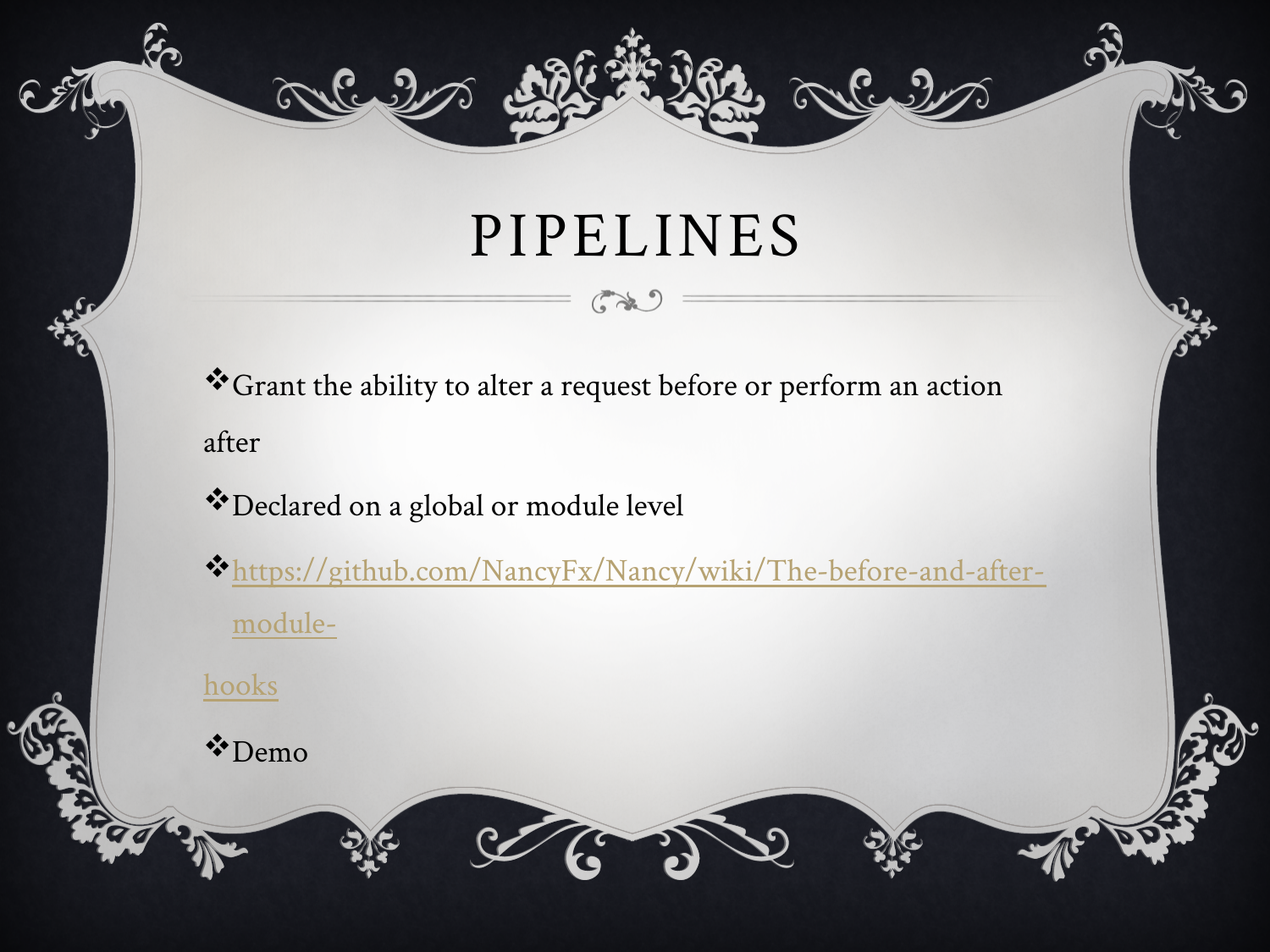

# Pipelines
Grant the ability to alter a request before or perform an action after
Declared on a global or module level
https://github.com/NancyFx/Nancy/wiki/The-before-and-after-module-hooks
Demo